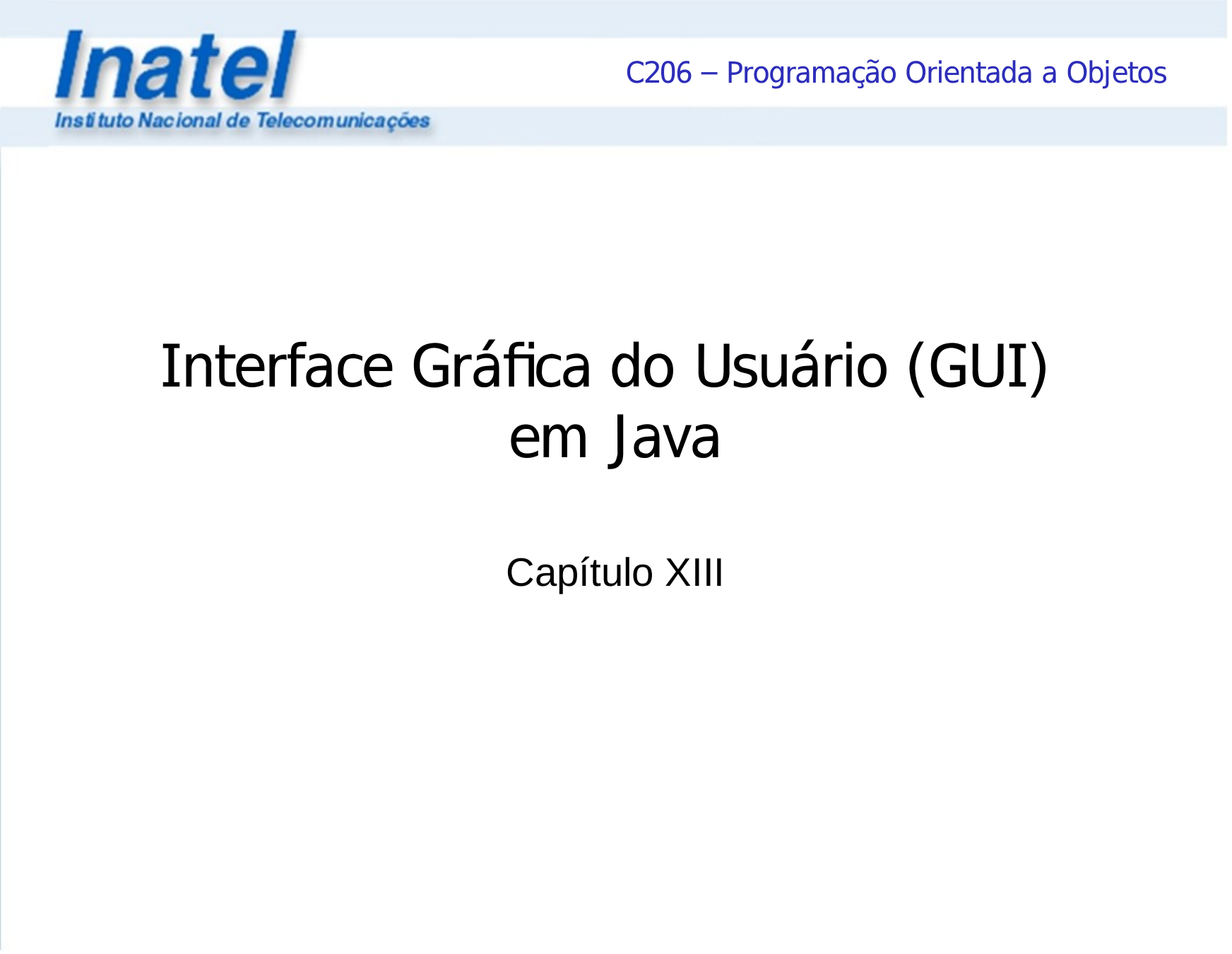

Interface Gráfica do Usuário (GUI)
em Java
Capítulo XIII